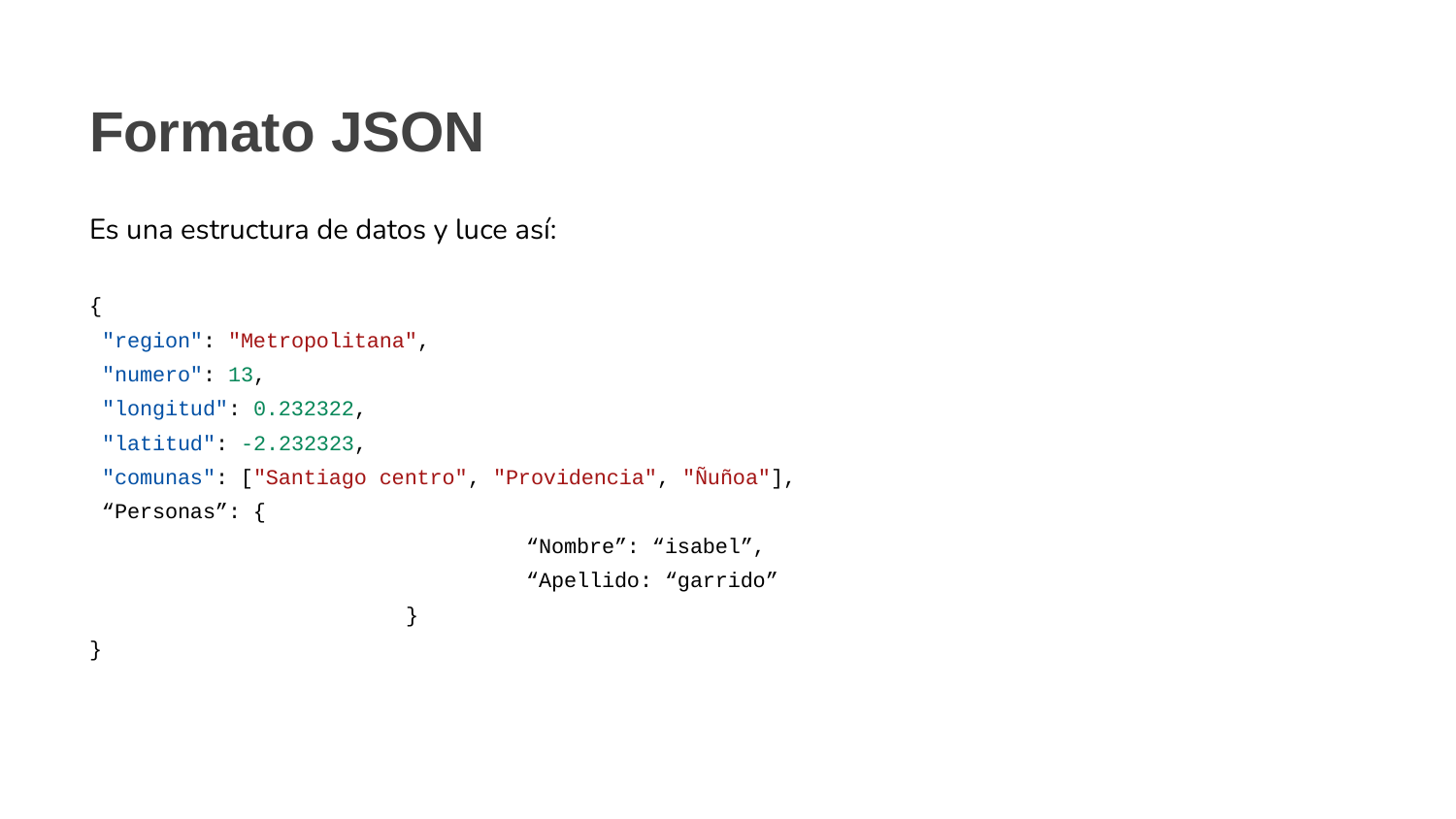

Formato JSON
Es una estructura de datos y luce así:

{
 "region": "Metropolitana",
 "numero": 13,
 "longitud": 0.232322,
 "latitud": -2.232323,
 "comunas": ["Santiago centro", "Providencia", "Ñuñoa"],
 “Personas”: {
			“Nombre”: “isabel”,
			“Apellido: “garrido”
		  }
}